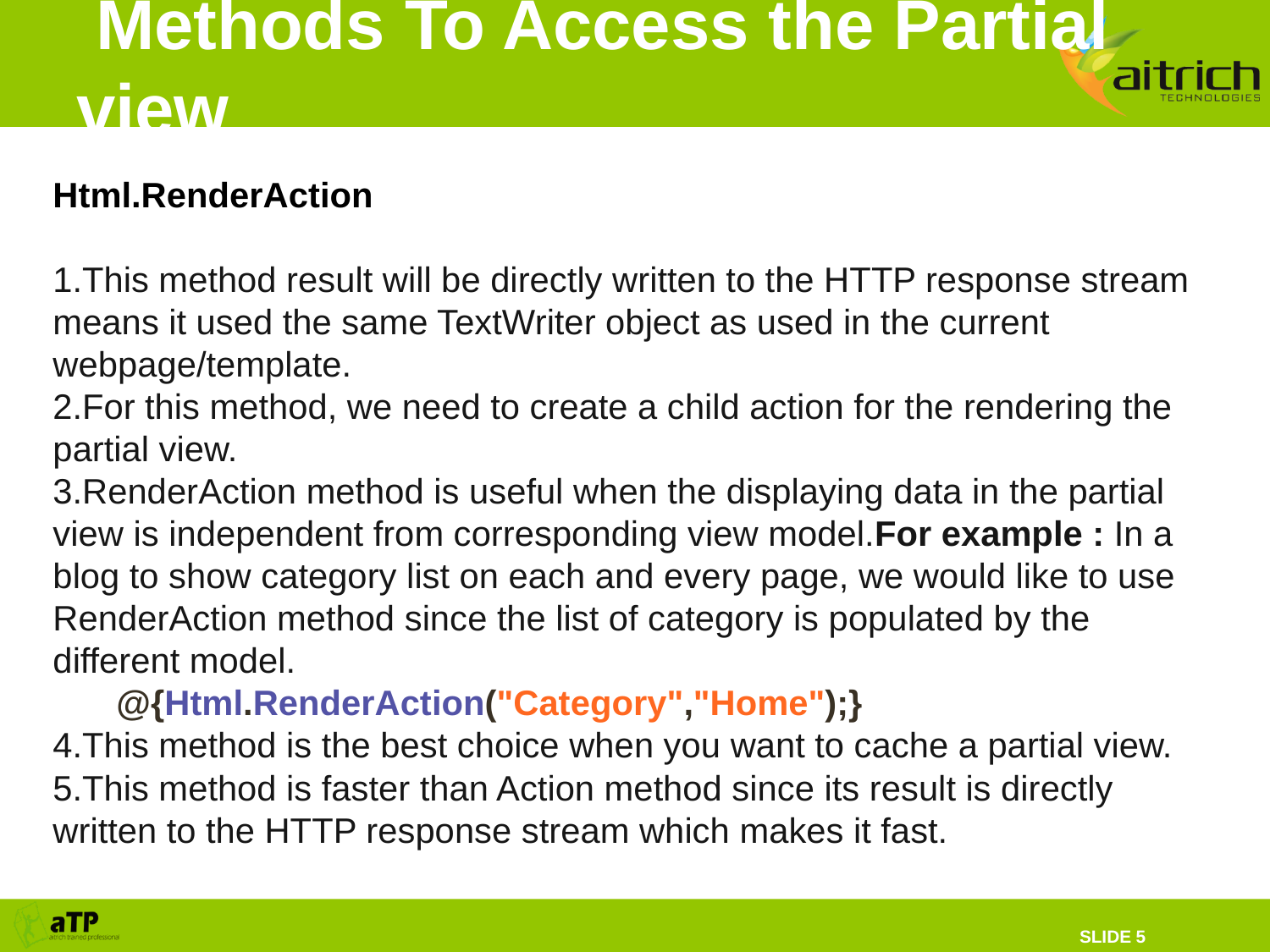

# Methods To Access the Partial view
Html.RenderAction

This method result will be directly written to the HTTP response stream means it used the same TextWriter object as used in the current webpage/template.
For this method, we need to create a child action for the rendering the partial view.
RenderAction method is useful when the displaying data in the partial view is independent from corresponding view model.For example : In a blog to show category list on each and every page, we would like to use RenderAction method since the list of category is populated by the different model.
@{Html.RenderAction("Category","Home");}
This method is the best choice when you want to cache a partial view.
This method is faster than Action method since its result is directly written to the HTTP response stream which makes it fast.